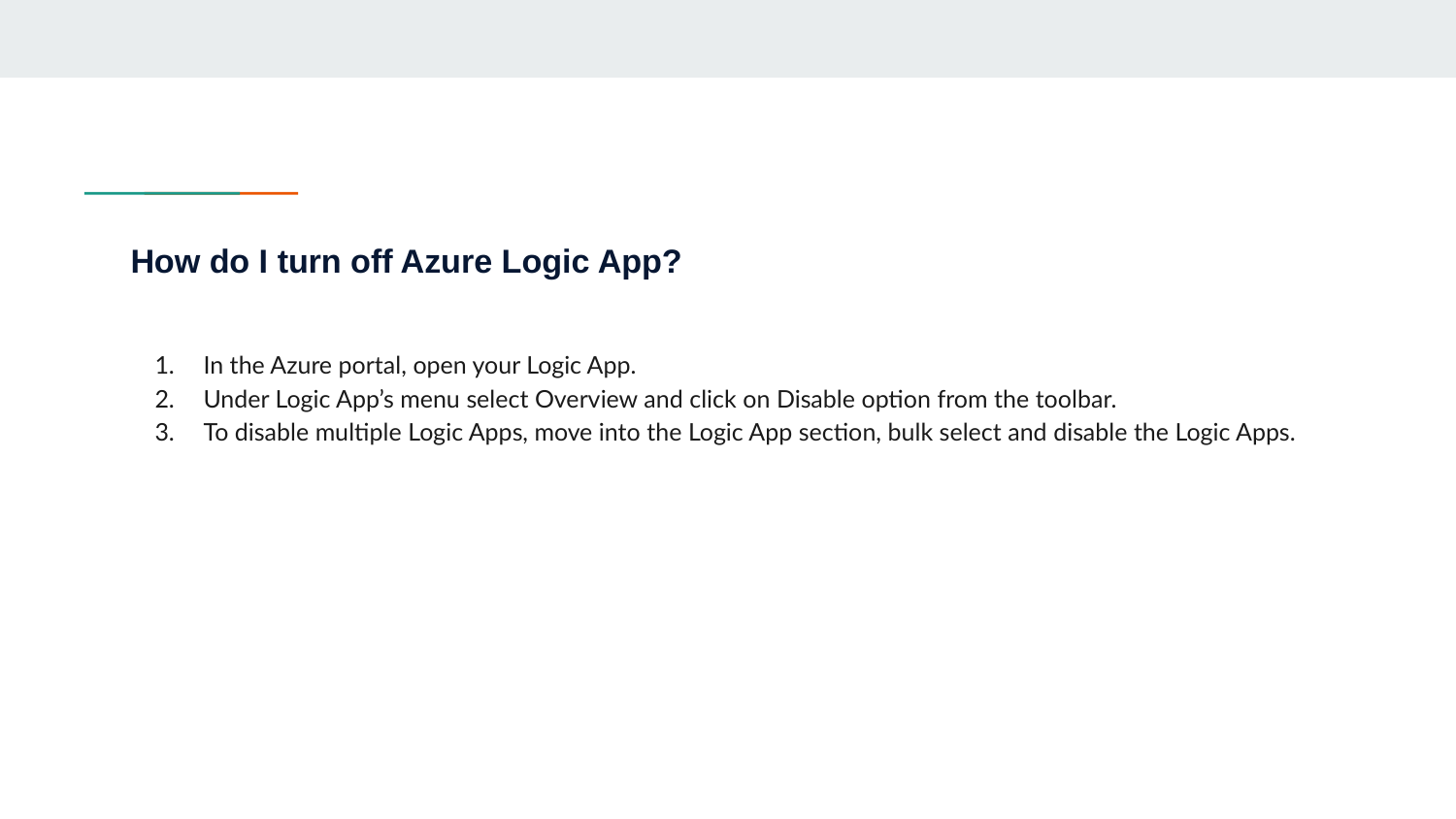

# How do I turn off Azure Logic App?

In the Azure portal, open your Logic App.
Under Logic App’s menu select Overview and click on Disable option from the toolbar.
To disable multiple Logic Apps, move into the Logic App section, bulk select and disable the Logic Apps.